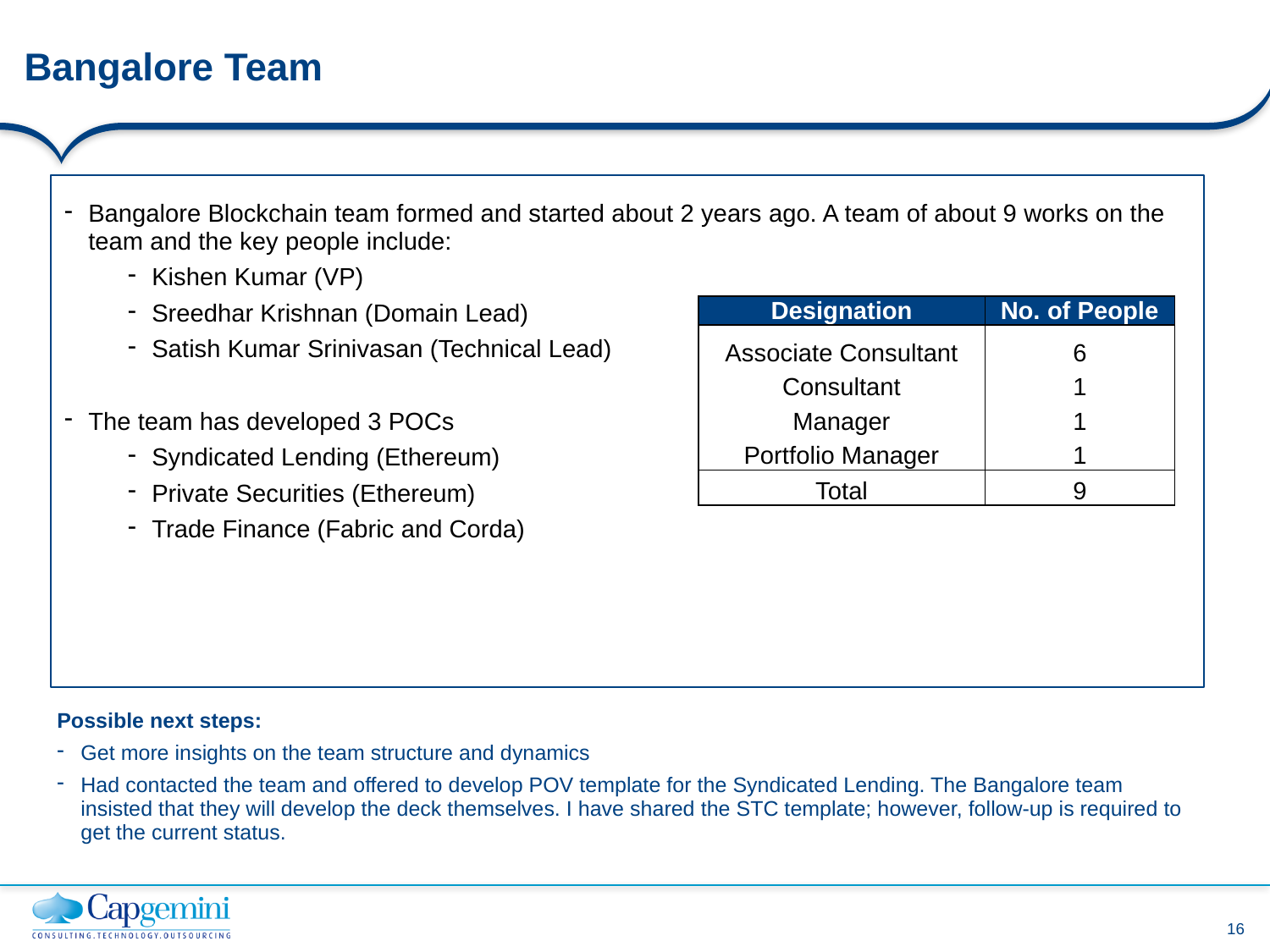

# Bangalore Team

Bangalore Blockchain team formed and started about 2 years ago. A team of about 9 works on the team and the key people include:
Kishen Kumar (VP)
Sreedhar Krishnan (Domain Lead)
Satish Kumar Srinivasan (Technical Lead)

The team has developed 3 POCs
Syndicated Lending (Ethereum)
Private Securities (Ethereum)
Trade Finance (Fabric and Corda)

| Designation | No. of People |
| --- | --- |
| Associate Consultant | 6 |
| Consultant | 1 |
| Manager | 1 |
| Portfolio Manager | 1 |
| Total | 9 |
Possible next steps:
Get more insights on the team structure and dynamics
Had contacted the team and offered to develop POV template for the Syndicated Lending. The Bangalore team insisted that they will develop the deck themselves. I have shared the STC template; however, follow-up is required to get the current status.